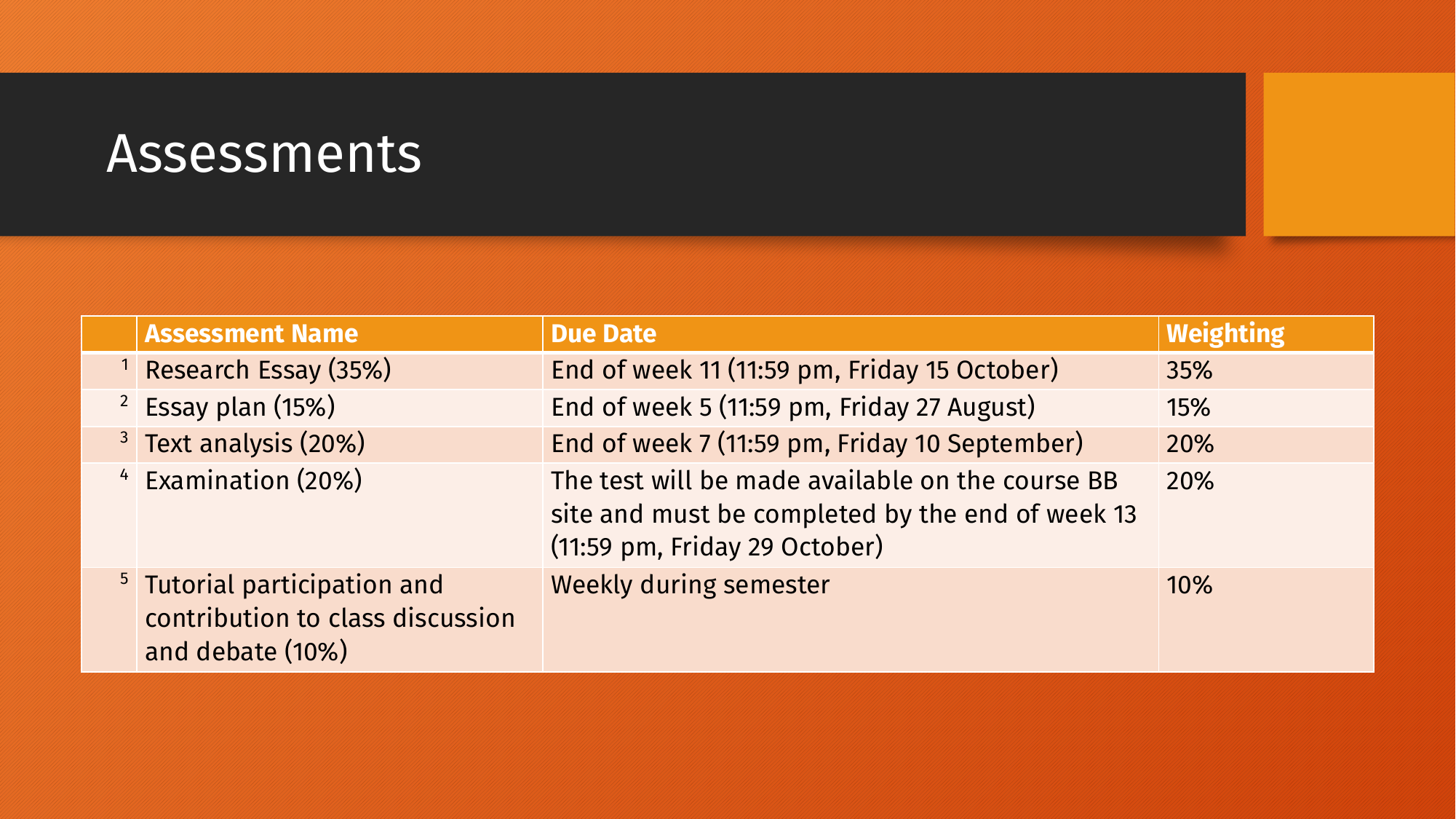

# Assessments
|  | Assessment Name | Due Date | Weighting |
| --- | --- | --- | --- |
| 1 | Research Essay (35%) | End of week 11 (11:59 pm, Friday 15 October) | 35% |
| 2 | Essay plan (15%) | End of week 5 (11:59 pm, Friday 27 August) | 15% |
| 3 | Text analysis (20%) | End of week 7 (11:59 pm, Friday 10 September) | 20% |
| 4 | Examination (20%) | The test will be made available on the course BB site and must be completed by the end of week 13 (11:59 pm, Friday 29 October) | 20% |
| 5 | Tutorial participation and contribution to class discussion and debate (10%) | Weekly during semester | 10% |